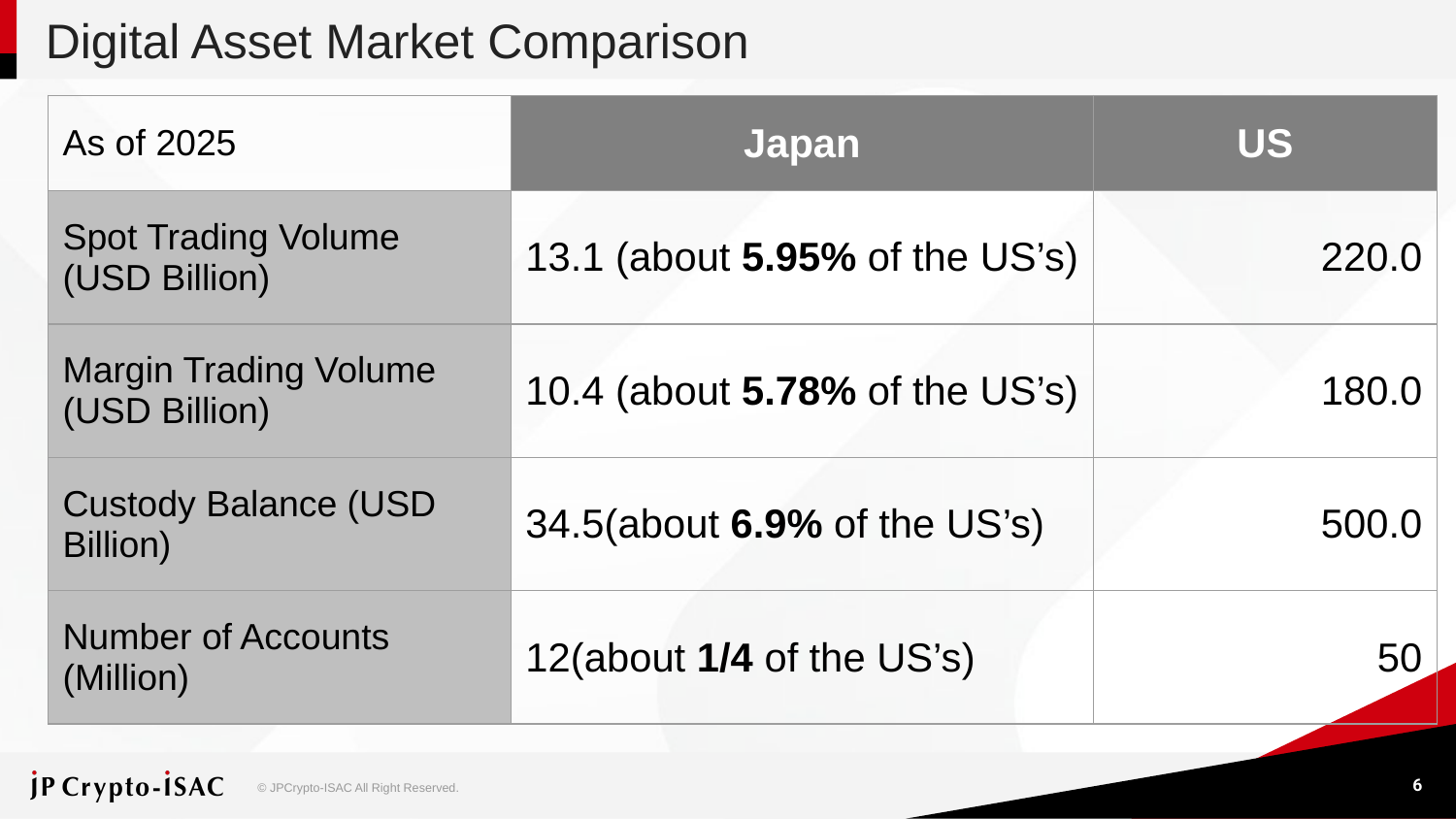

# Digital Asset Market Comparison
| As of 2025 | Japan | US |
| --- | --- | --- |
| Spot Trading Volume (USD Billion) | 13.1 (about 5.95% of the US’s) | 220.0 |
| Margin Trading Volume (USD Billion) | 10.4 (about 5.78% of the US’s) | 180.0 |
| Custody Balance (USD Billion) | 34.5(about 6.9% of the US’s) | 500.0 |
| Number of Accounts (Million) | 12(about 1/4 of the US’s) | 50 |
6